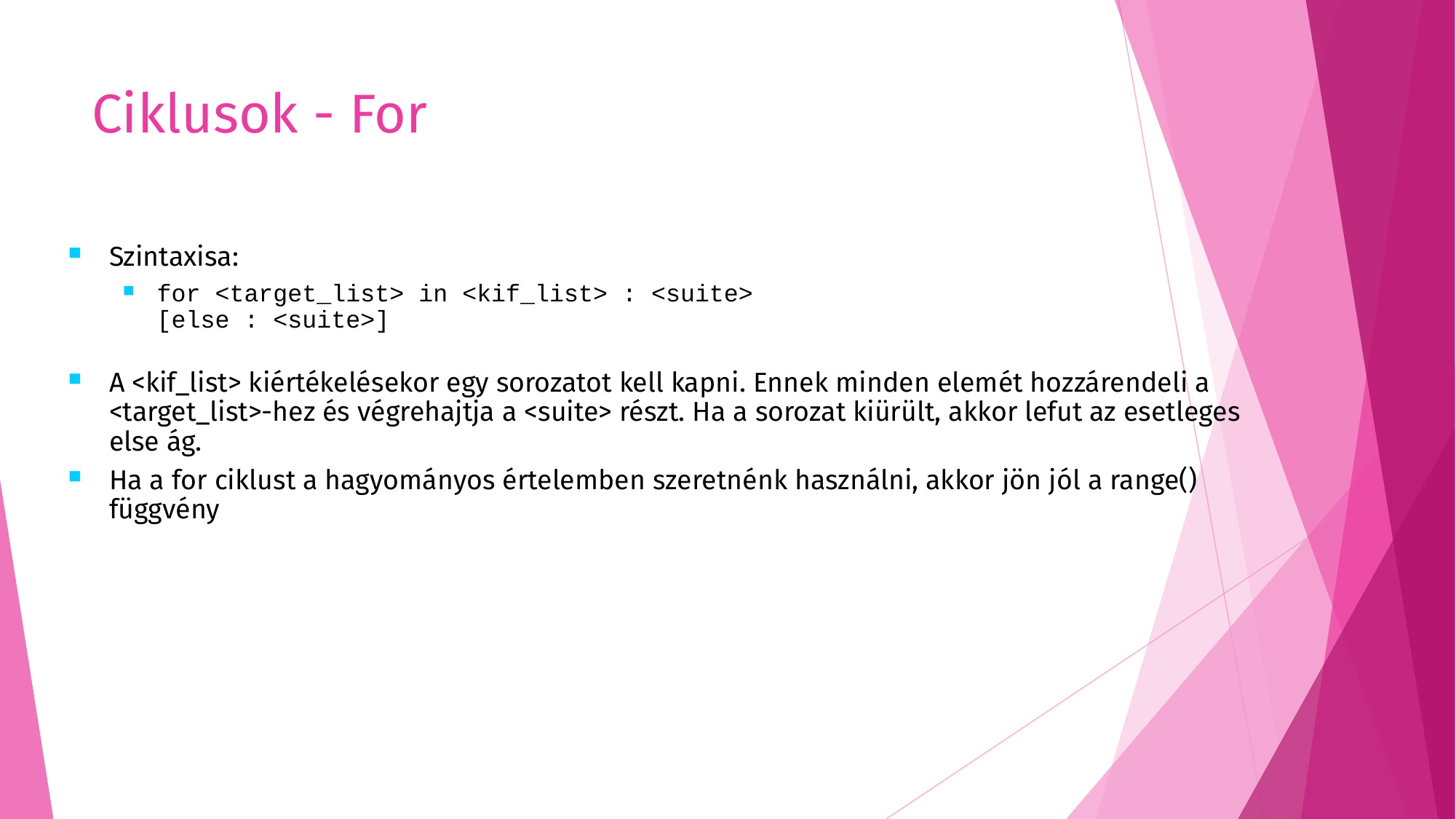

# Ciklusok - For

Szintaxisa:
for <target_list> in <kif_list> : <suite>
[else : <suite>]
A <kif_list> kiértékelésekor egy sorozatot kell kapni. Ennek minden elemét hozzárendeli a <target_list>-hez és végrehajtja a <suite> részt. Ha a sorozat kiürült, akkor lefut az esetleges else ág.
Ha a for ciklust a hagyományos értelemben szeretnénk használni, akkor jön jól a range() függvény